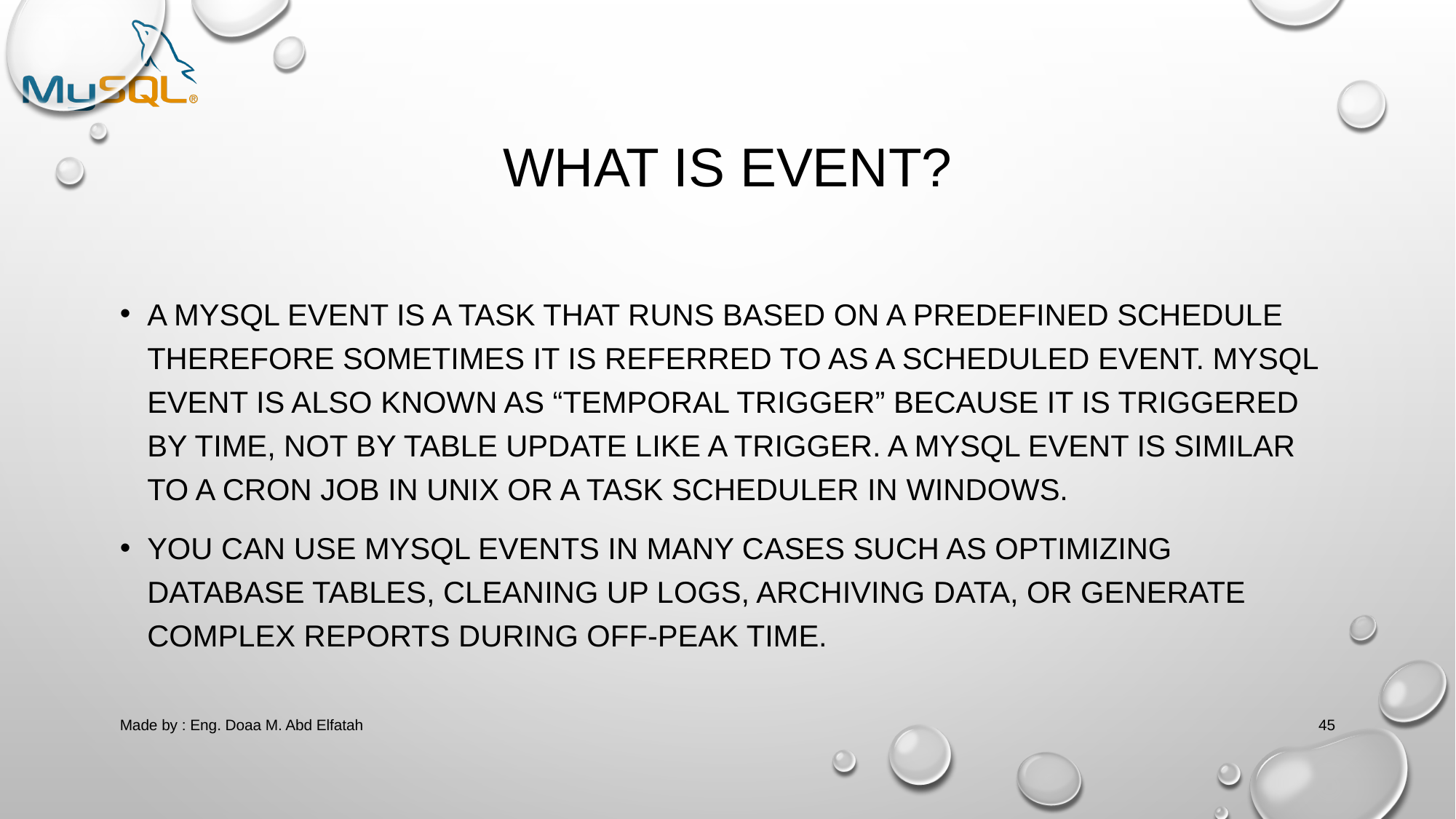

# What is event?
A MySQL event is a task that runs based on a predefined schedule therefore sometimes it is referred to as a scheduled event. MySQL event is also known as “temporal trigger” because it is triggered by time, not by table update like a trigger. A MySQL event is similar to a cron job in UNIX or a task scheduler in Windows.
You can use MySQL events in many cases such as optimizing database tables, cleaning up logs, archiving data, or generate complex reports during off-peak time.

Made by : Eng. Doaa M. Abd Elfatah
45